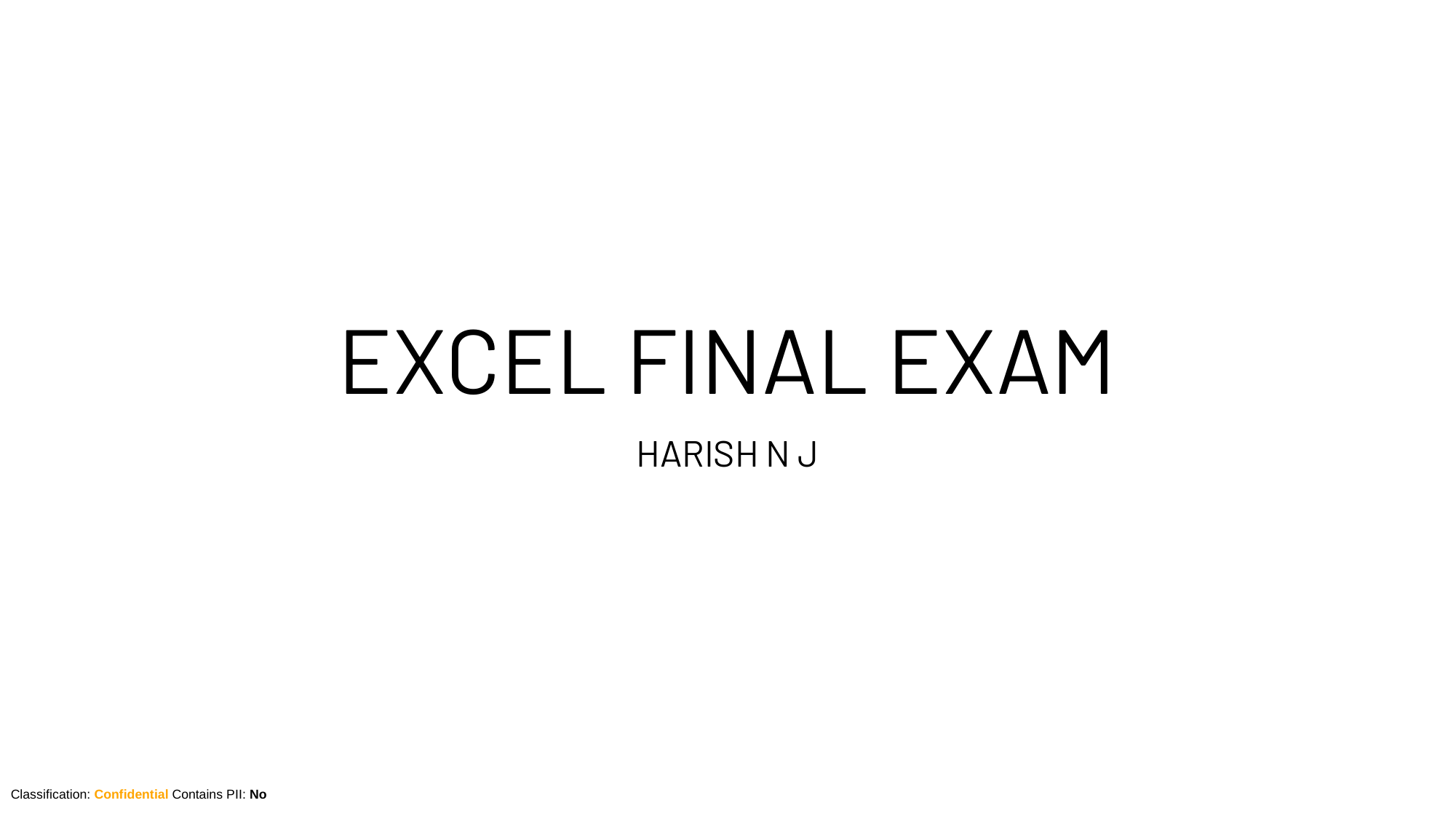

# EXCEL FINAL EXAM
HARISH N J